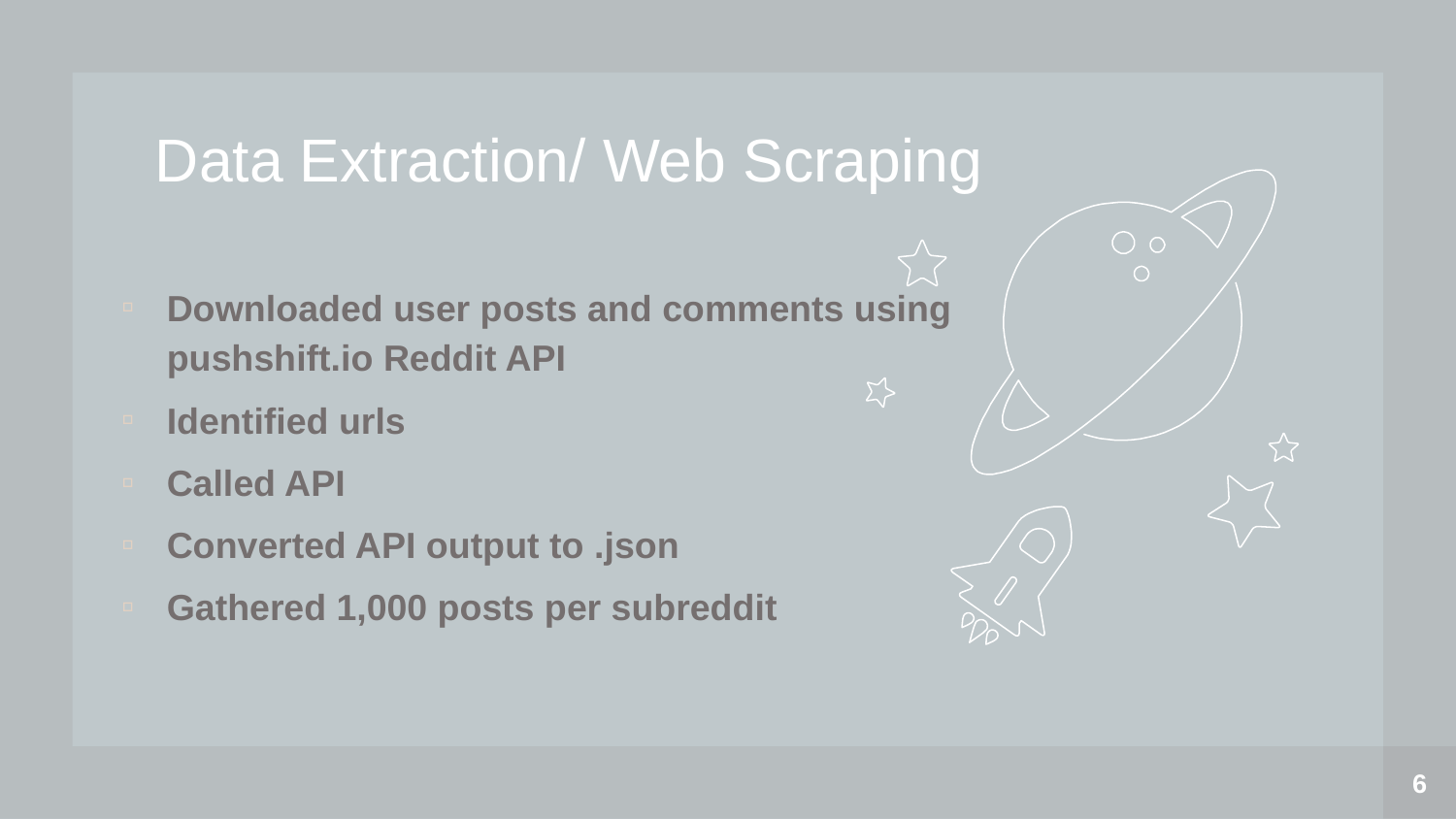

Data Extraction/ Web Scraping

Downloaded user posts and comments using  pushshift.io Reddit API
Identified urls
Called API
Converted API output to .json
Gathered 1,000 posts per subreddit

6